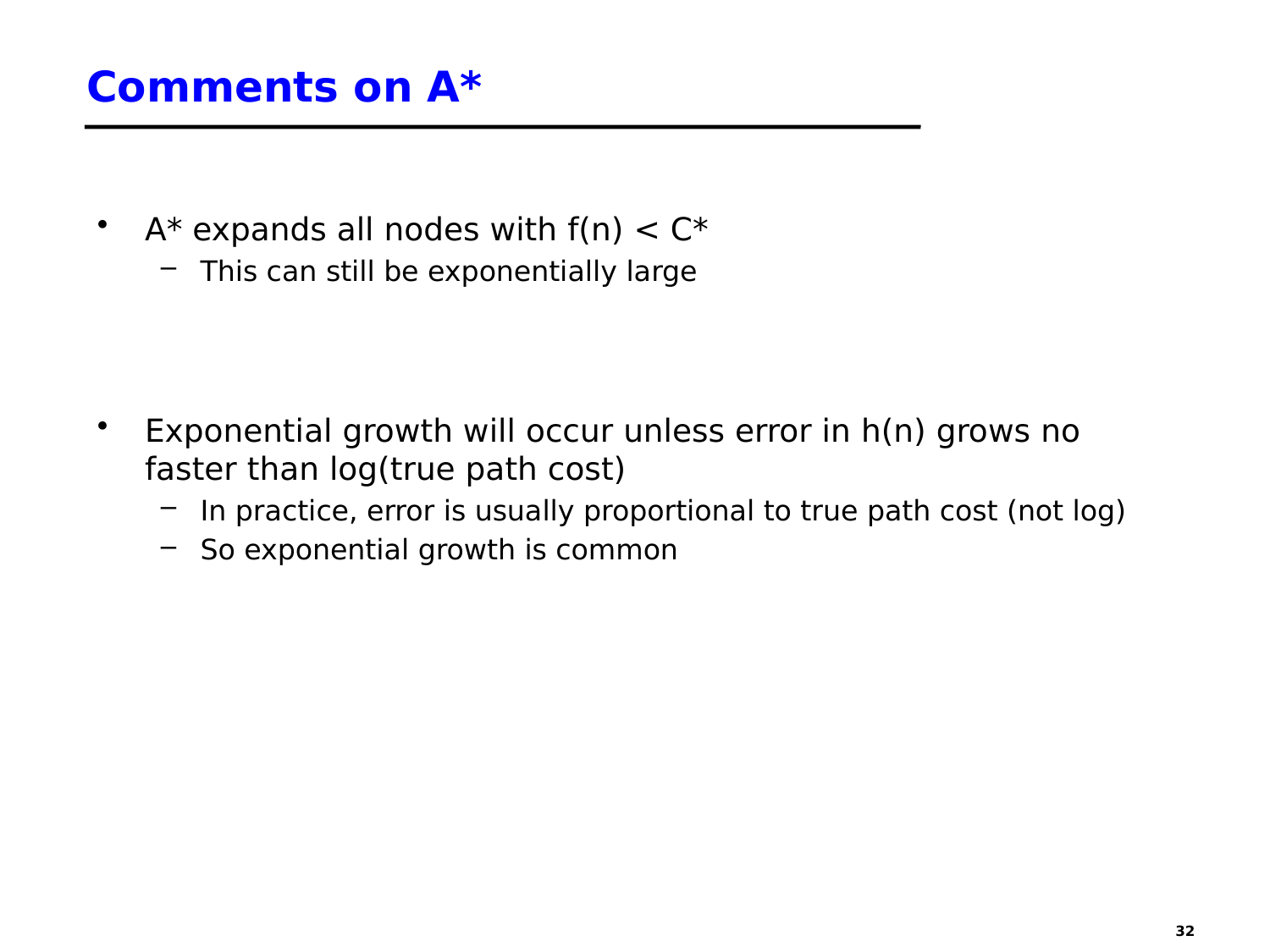

# Comments on A*

A* expands all nodes with f(n) < C*
This can still be exponentially large

Exponential growth will occur unless error in h(n) grows no faster than log(true path cost)
In practice, error is usually proportional to true path cost (not log)
So exponential growth is common